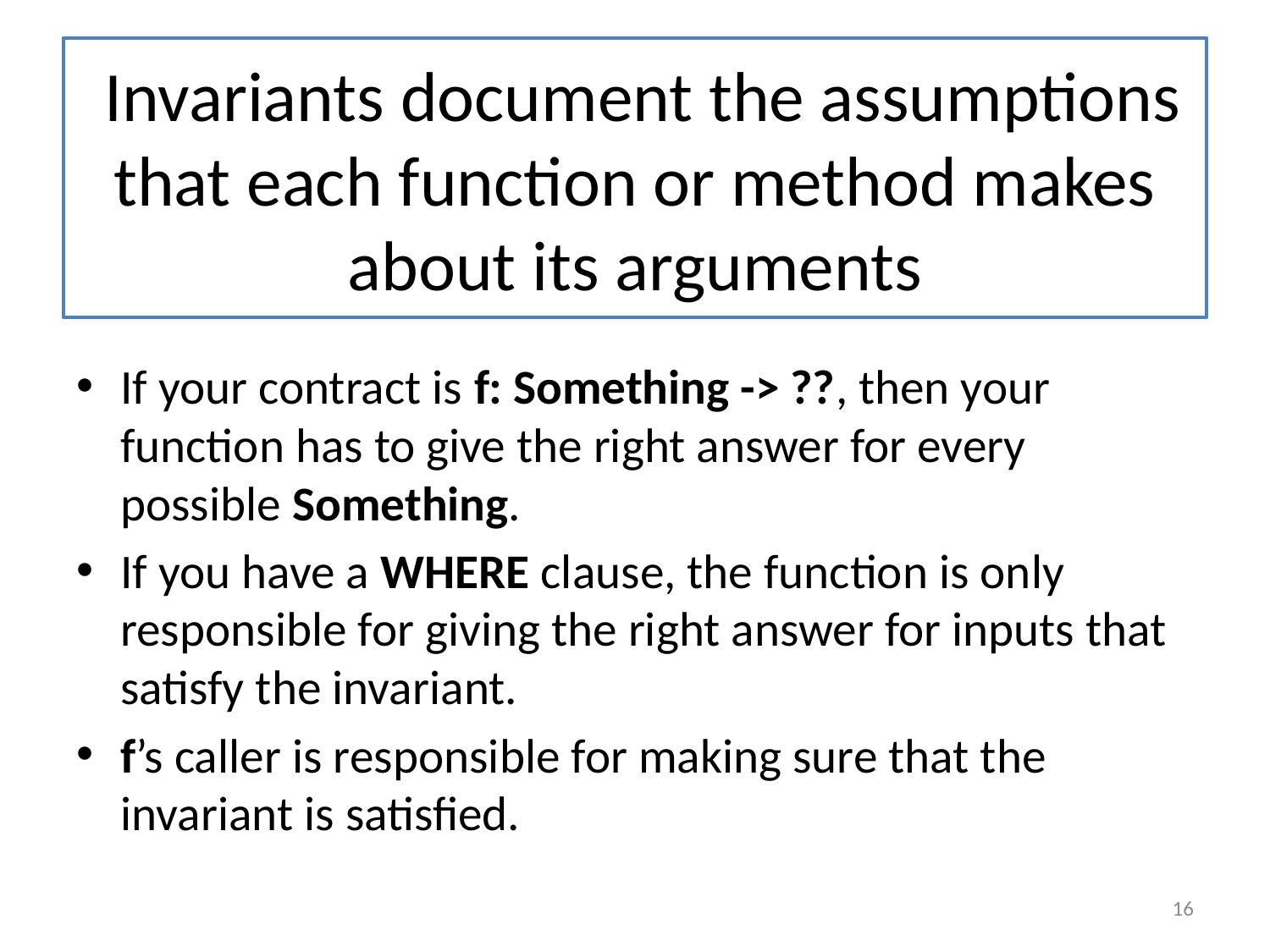

# Invariants document the assumptions that each function or method makes about its arguments
If your contract is f: Something -> ??, then your function has to give the right answer for every possible Something.
If you have a WHERE clause, the function is only responsible for giving the right answer for inputs that satisfy the invariant.
f’s caller is responsible for making sure that the invariant is satisfied.
16